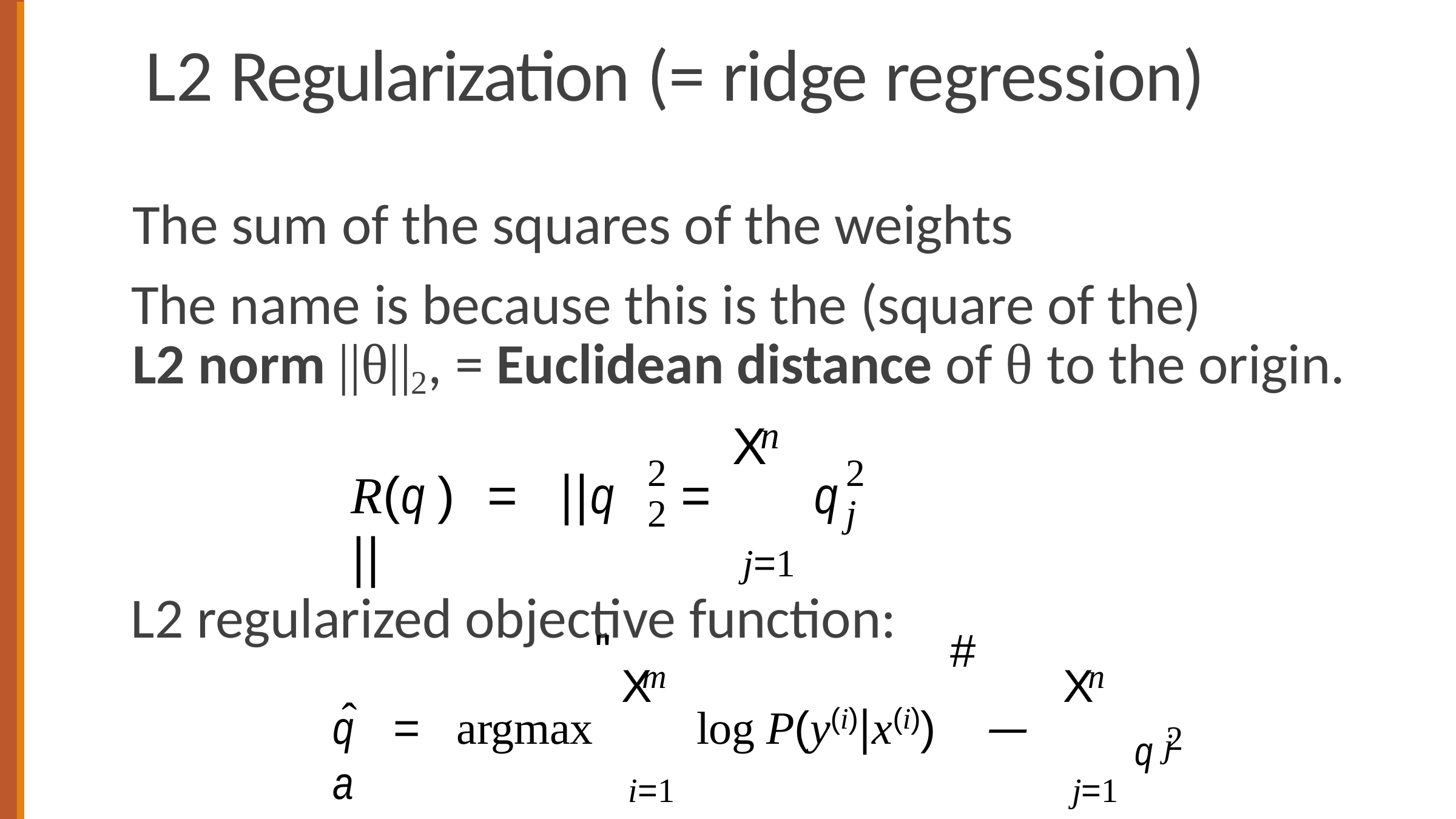

# L2 Regularization (= ridge regression)
The sum of the squares of the weights
The name is because this is the (square of the)
L2 norm ||θ||2, = Euclidean distance of θ to the origin.
n
X
2
2
2
j
R(q )	=	||q ||
=	q
j=1
L2 regularized objective function:
"
#
m
n
X
X
q 2
ˆ
q	=	argmax	log P(y(i)|x(i))	— a
q
j
i=1
j=1